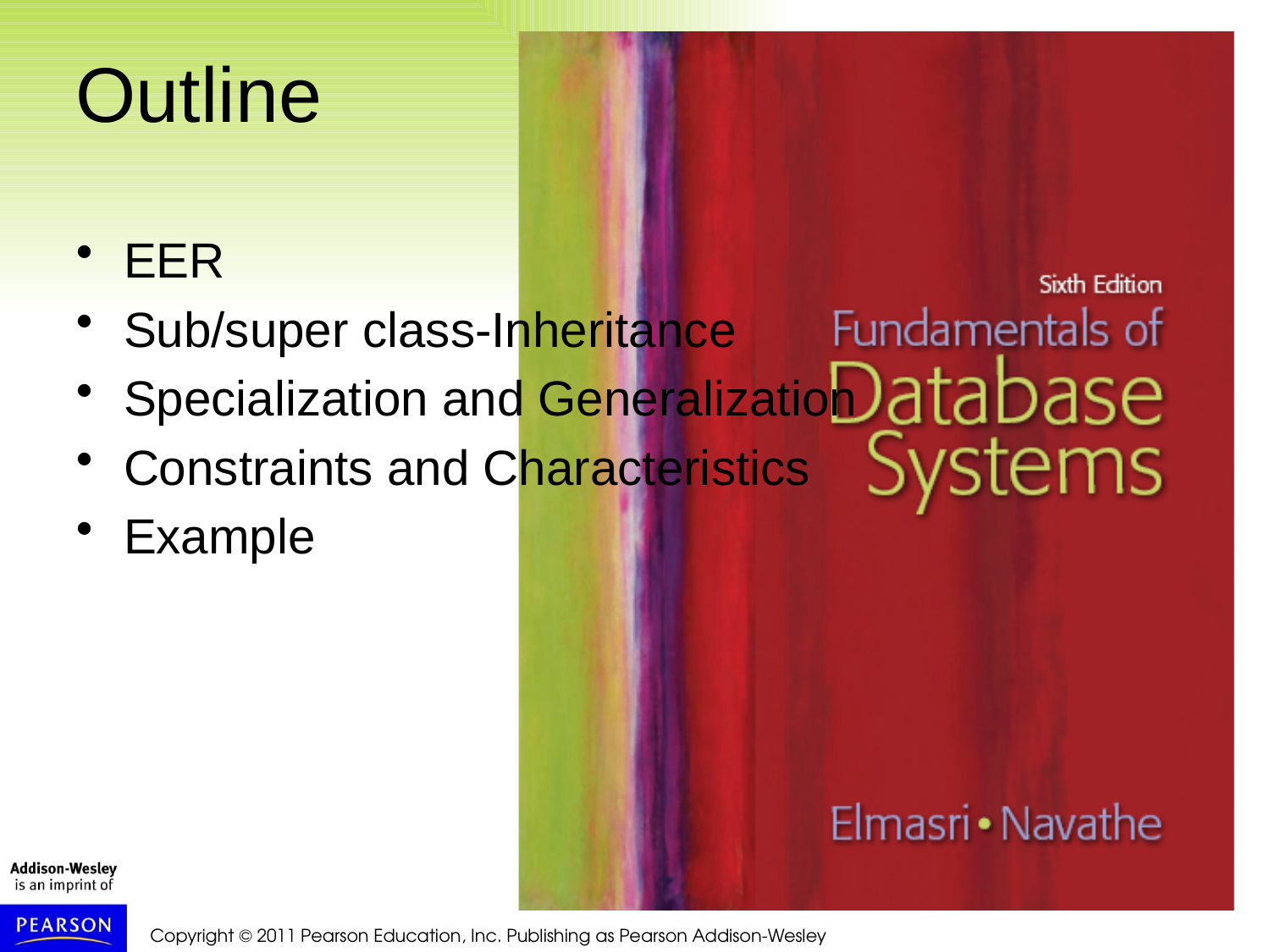

# Outline
EER
Sub/super class-Inheritance
Specialization and Generalization
Constraints and Characteristics
Example